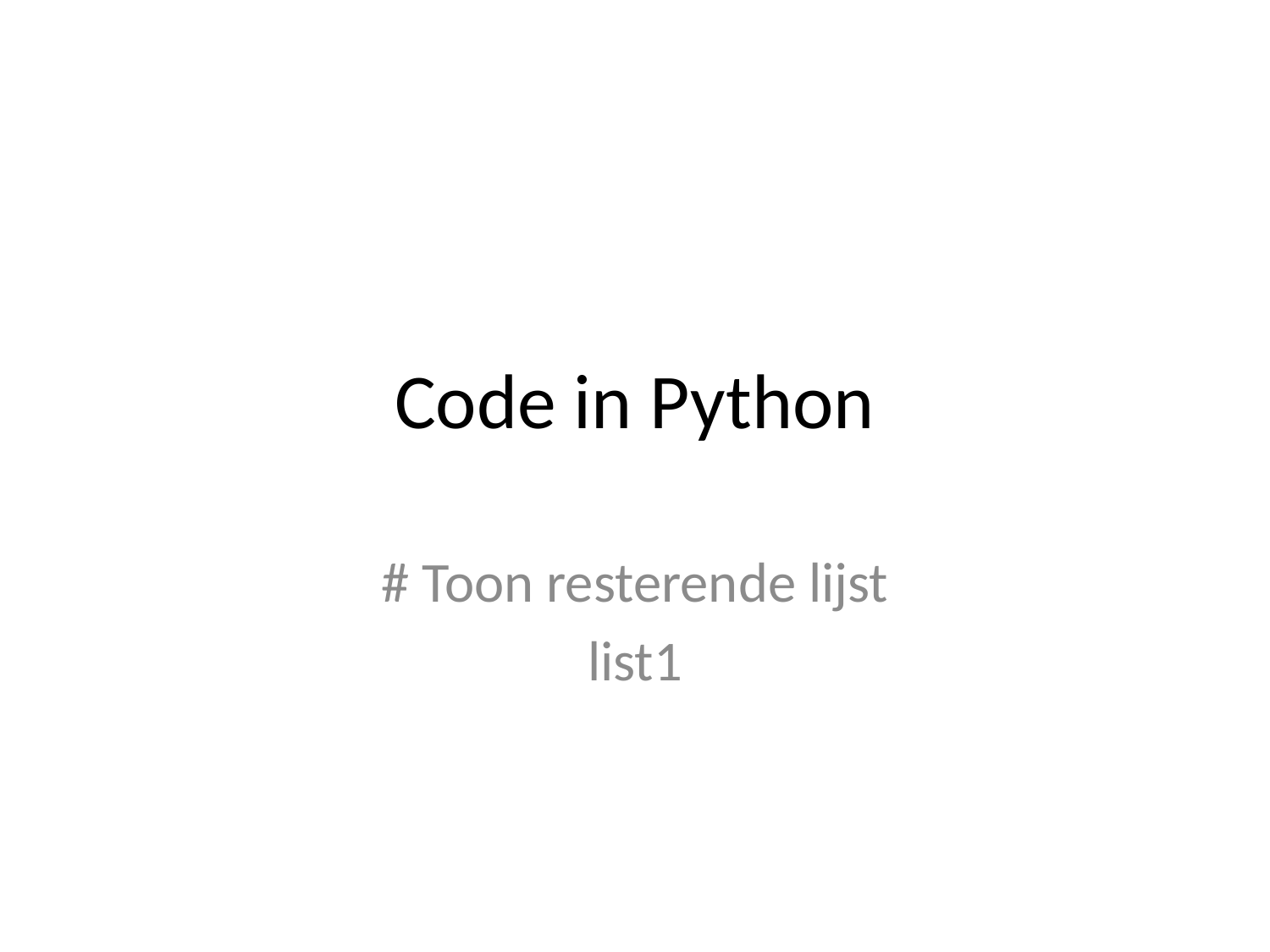

# Code in Python
# Toon resterende lijst
list1